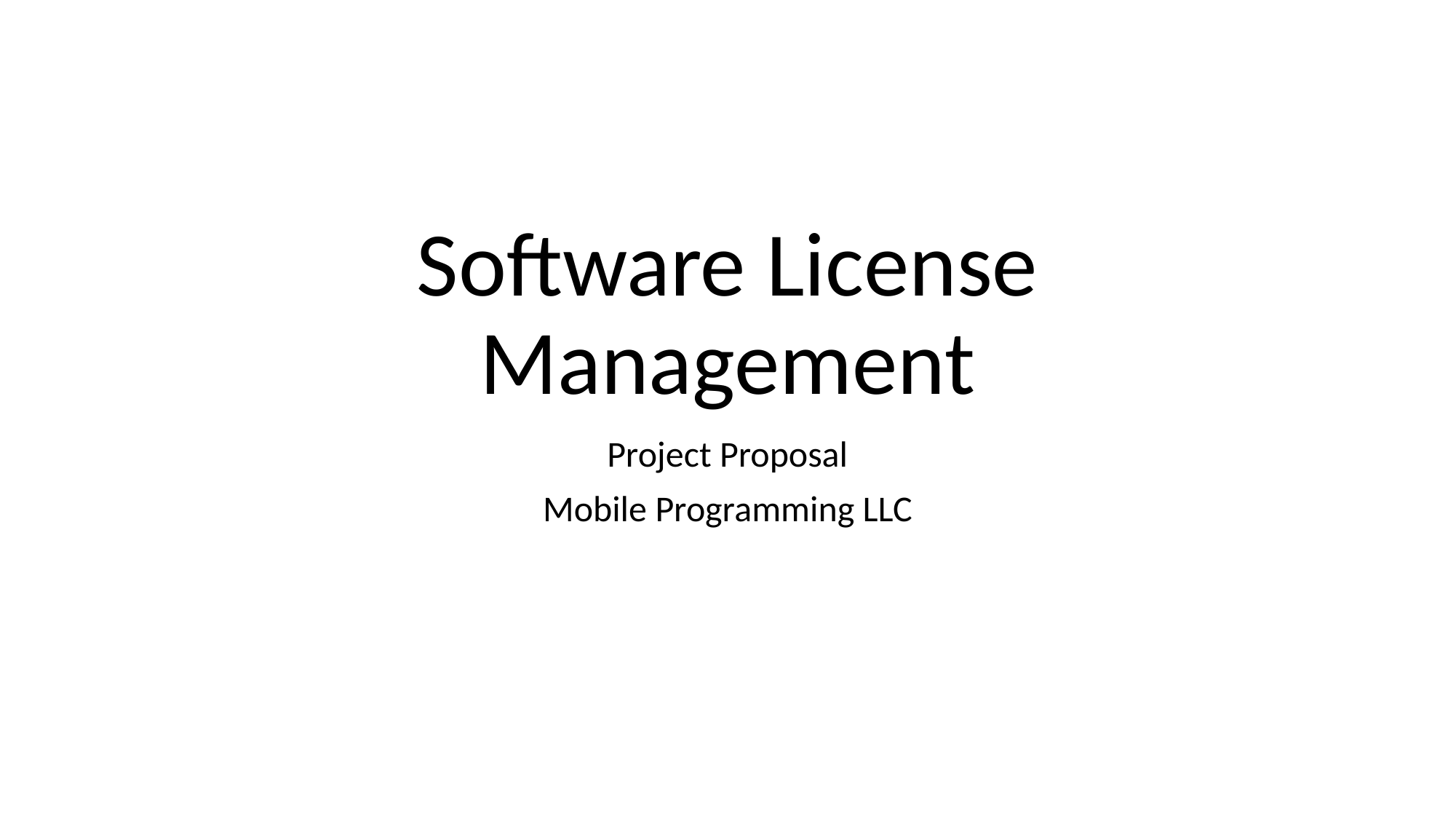

# Software License Management
Project Proposal
Mobile Programming LLC